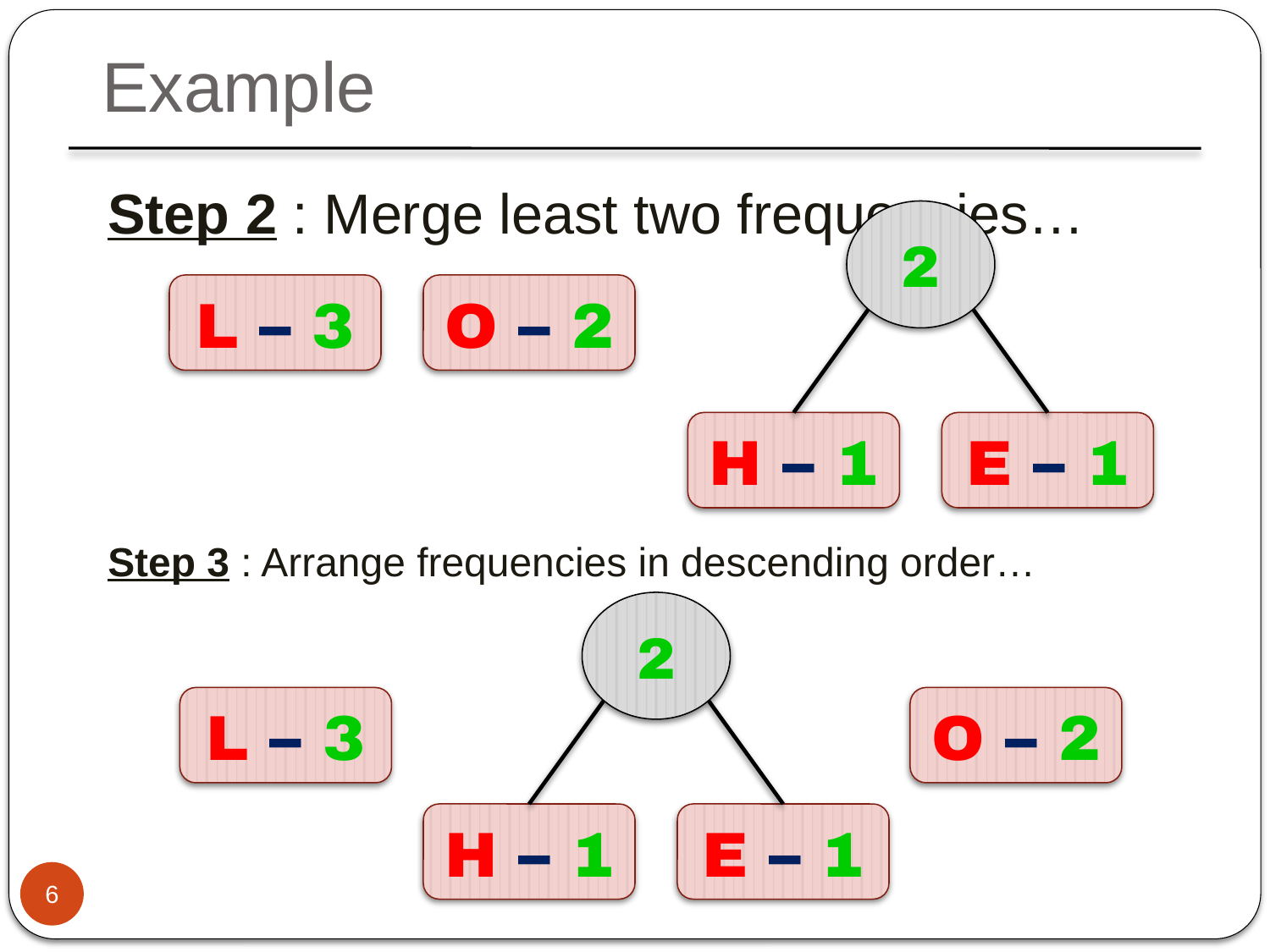

Example
Step 2 : Merge least two frequencies…
2
L – 3
O – 2
H – 1
E – 1
Step 3 : Arrange frequencies in descending order…
2
L – 3
O – 2
H – 1
E – 1
6